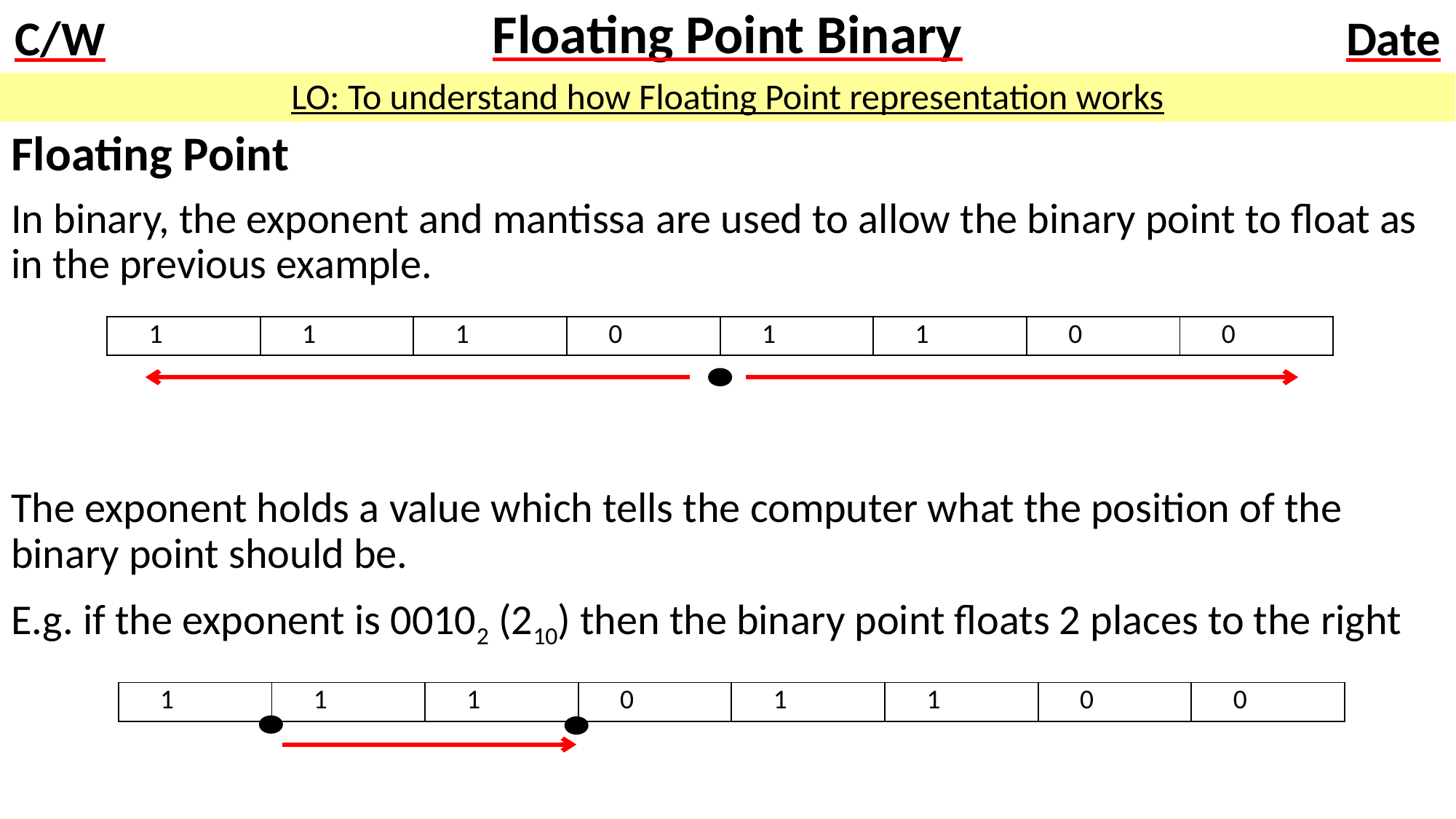

# Floating Point Binary
LO: To understand how Floating Point representation works
Floating Point
In binary, the exponent and mantissa are used to allow the binary point to float as in the previous example.

The exponent holds a value which tells the computer what the position of the binary point should be.
E.g. if the exponent is 00102 (210) then the binary point floats 2 places to the right
| 1 | 1 | 1 | 0 | 1 | 1 | 0 | 0 |
| --- | --- | --- | --- | --- | --- | --- | --- |

| 1 | 1 | 1 | 0 | 1 | 1 | 0 | 0 |
| --- | --- | --- | --- | --- | --- | --- | --- |